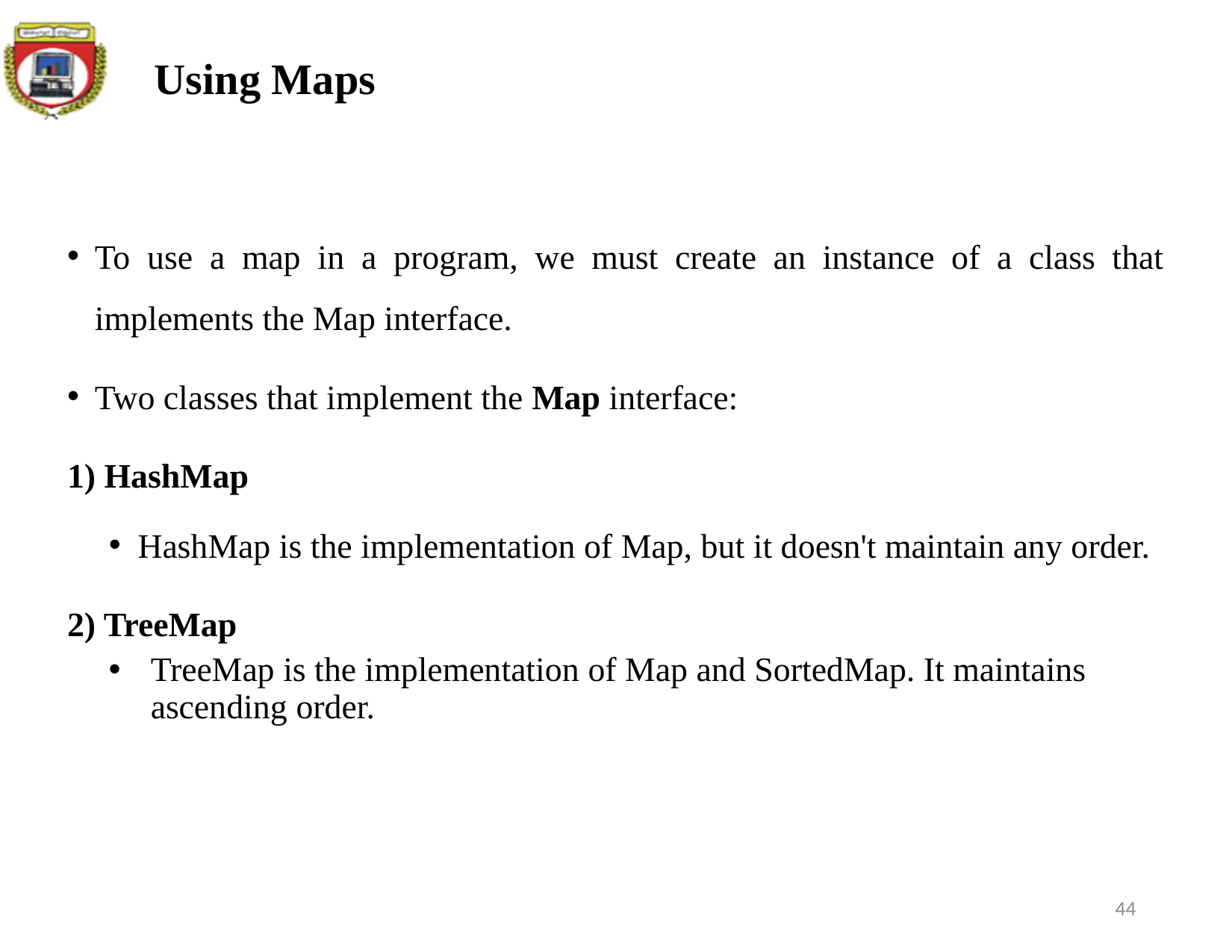

# Using Maps
To use a map in a program, we must create an instance of a class that implements the Map interface.
Two classes that implement the Map interface:
1) HashMap
HashMap is the implementation of Map, but it doesn't maintain any order.
2) TreeMap
TreeMap is the implementation of Map and SortedMap. It maintains ascending order.

44